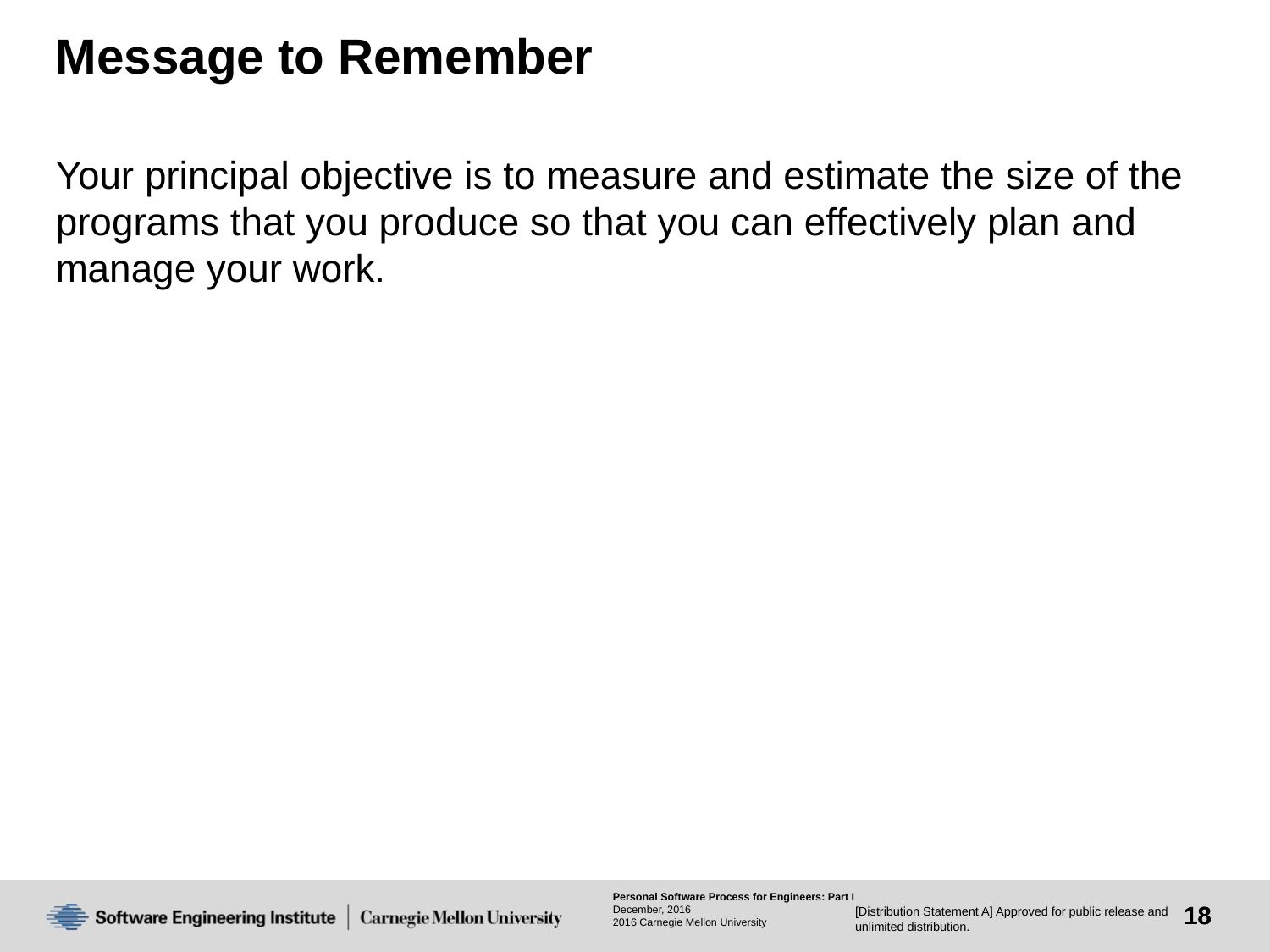

# Message to Remember
Your principal objective is to measure and estimate the size of the programs that you produce so that you can effectively plan and manage your work.